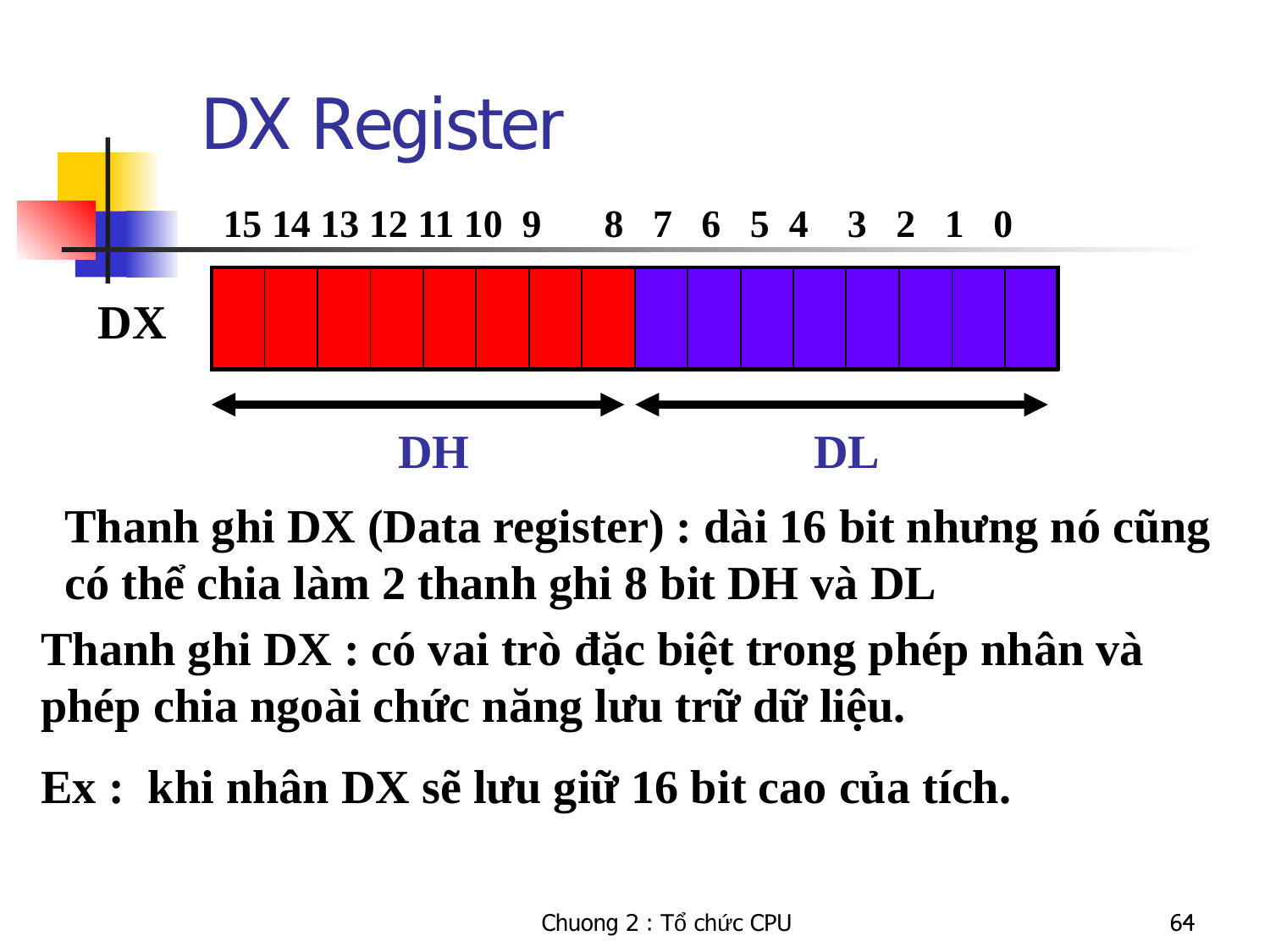

# DX Register
15 14 13 12 11 10  9	8   7   6   5  4    3   2   1   0
|  |  |  |  |  |  |  |  |  |  |  |  |  |  |  |  |
| --- | --- | --- | --- | --- | --- | --- | --- | --- | --- | --- | --- | --- | --- | --- | --- |
DX

DH
DL
Thanh ghi DX (Data register) : dài 16 bit nhưng nó cũng có thể chia làm 2 thanh ghi 8 bit DH và DL
Thanh ghi DX : có vai trò đặc biệt trong phép nhân và phép chia ngoài chức năng lưu trữ dữ liệu.
Ex :  khi nhân DX sẽ lưu giữ 16 bit cao của tích.
Chuong 2 : Tổ chức CPU
64